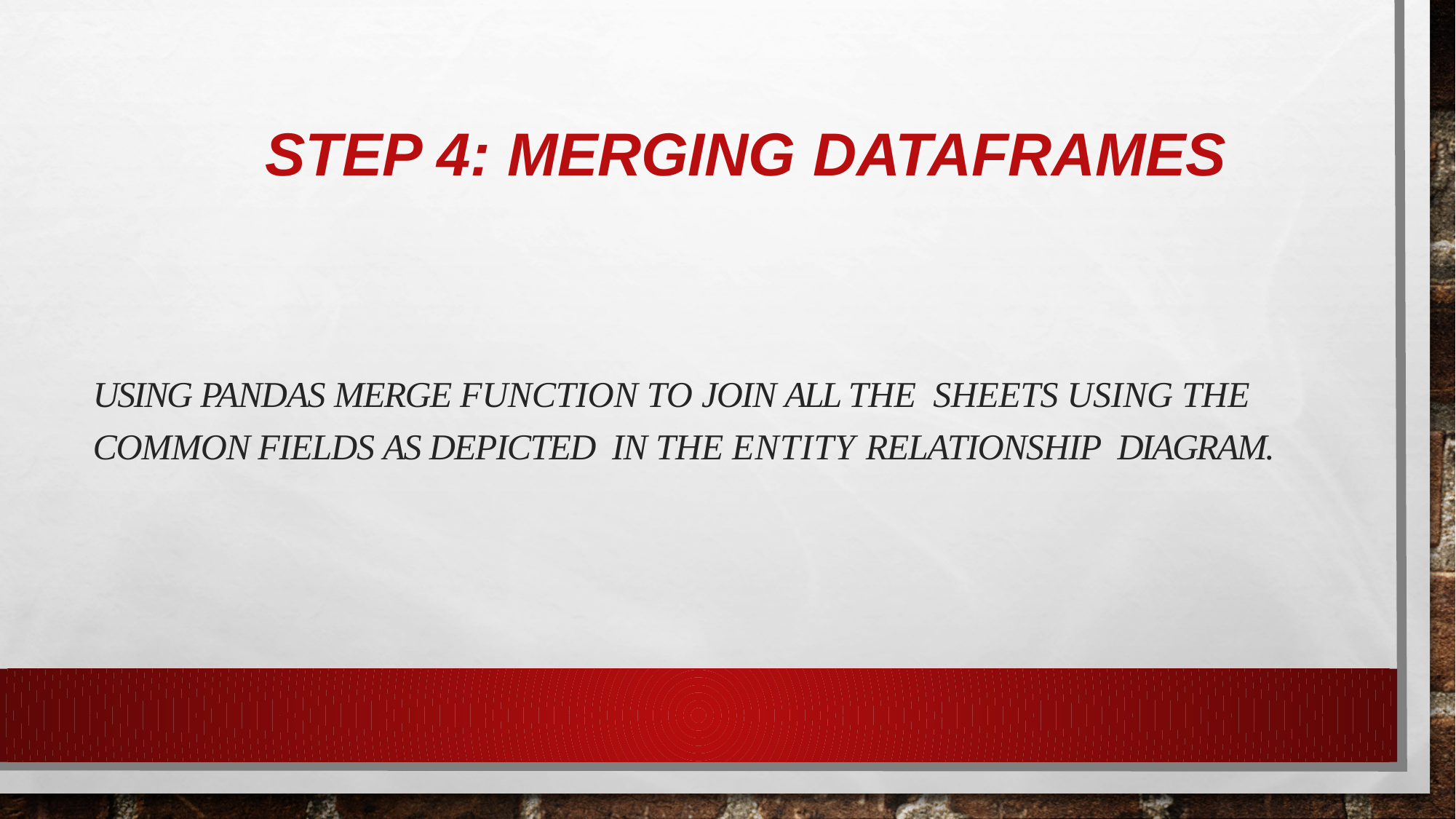

# Step 4: Merging Dataframes
Using pandas merge function to join all the  sheets using the common fields as depicted  in the Entity Relationship Diagram.